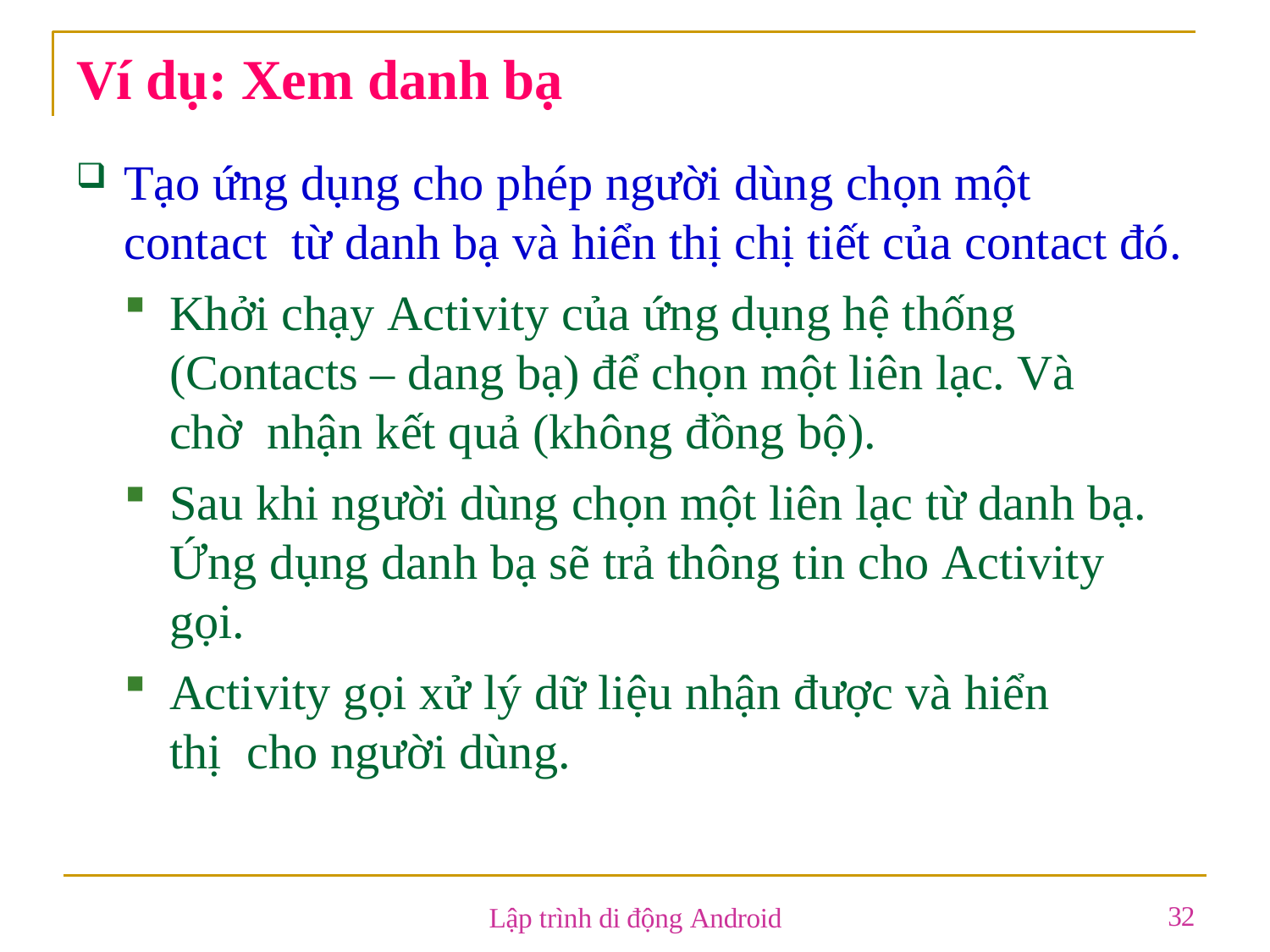

# Ví dụ: Xem danh bạ
Tạo ứng dụng cho phép người dùng chọn một contact  từ danh bạ và hiển thị chị tiết của contact đó.
Khởi chạy Activity của ứng dụng hệ thống  (Contacts – dang bạ) để chọn một liên lạc. Và chờ  nhận kết quả (không đồng bộ).
Sau khi người dùng chọn một liên lạc từ danh bạ.  Ứng dụng danh bạ sẽ trả thông tin cho Activity gọi.
Activity gọi xử lý dữ liệu nhận được và hiển thị  cho người dùng.
32
Lập trình di động Android